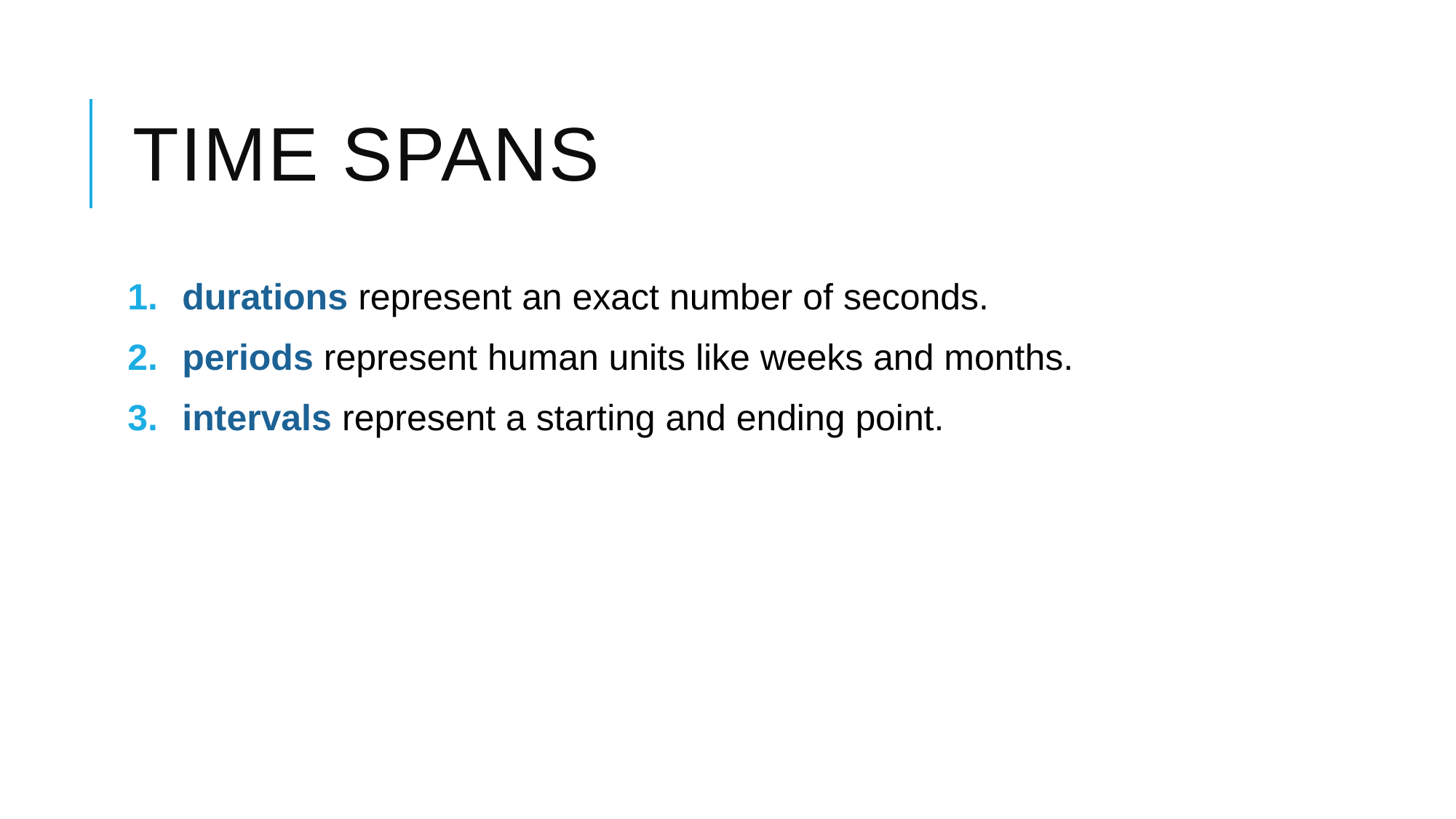

# Time spans
durations represent an exact number of seconds.
periods represent human units like weeks and months.
intervals represent a starting and ending point.